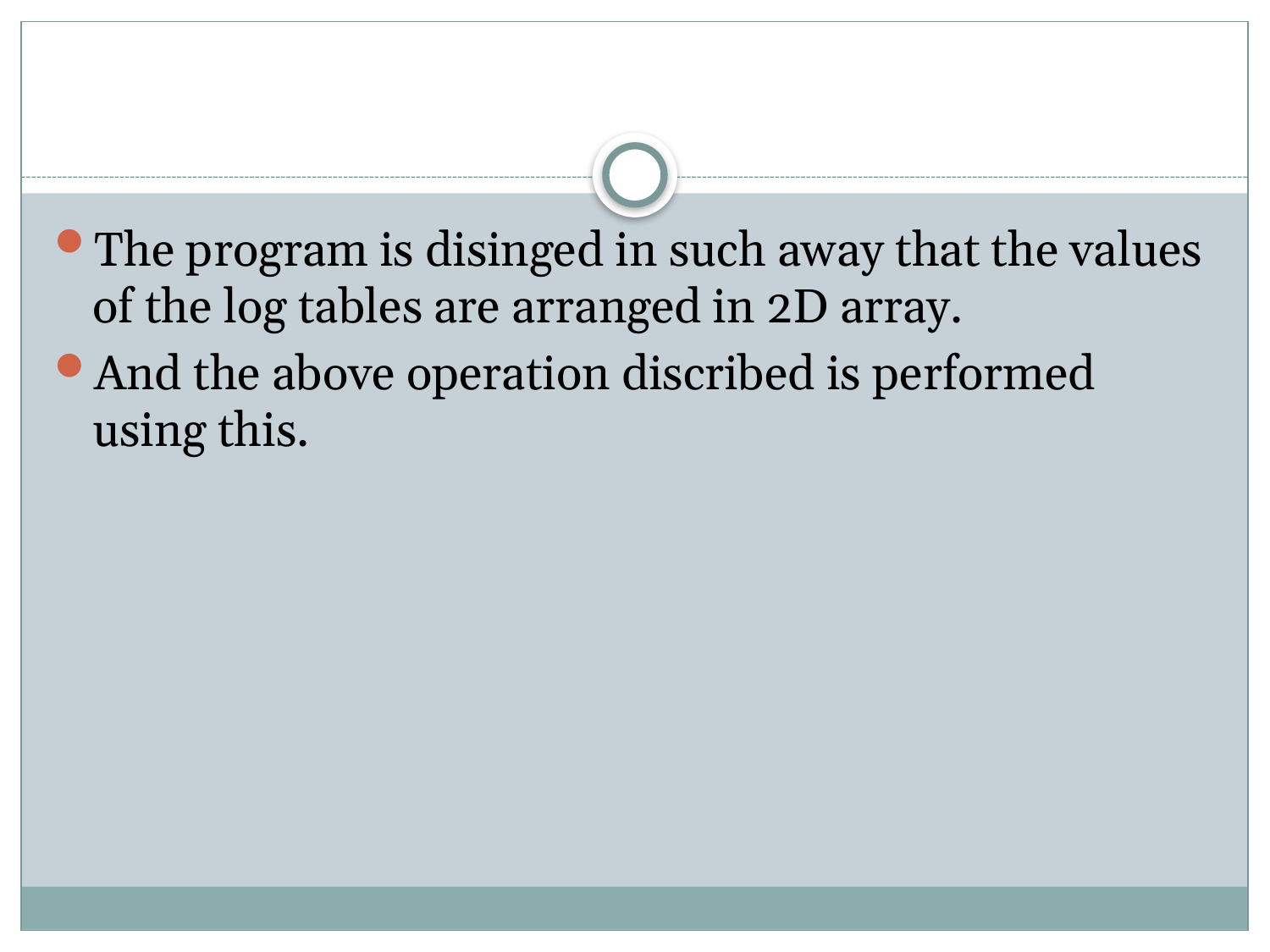

#
The program is disinged in such away that the values of the log tables are arranged in 2D array.
And the above operation discribed is performed using this.